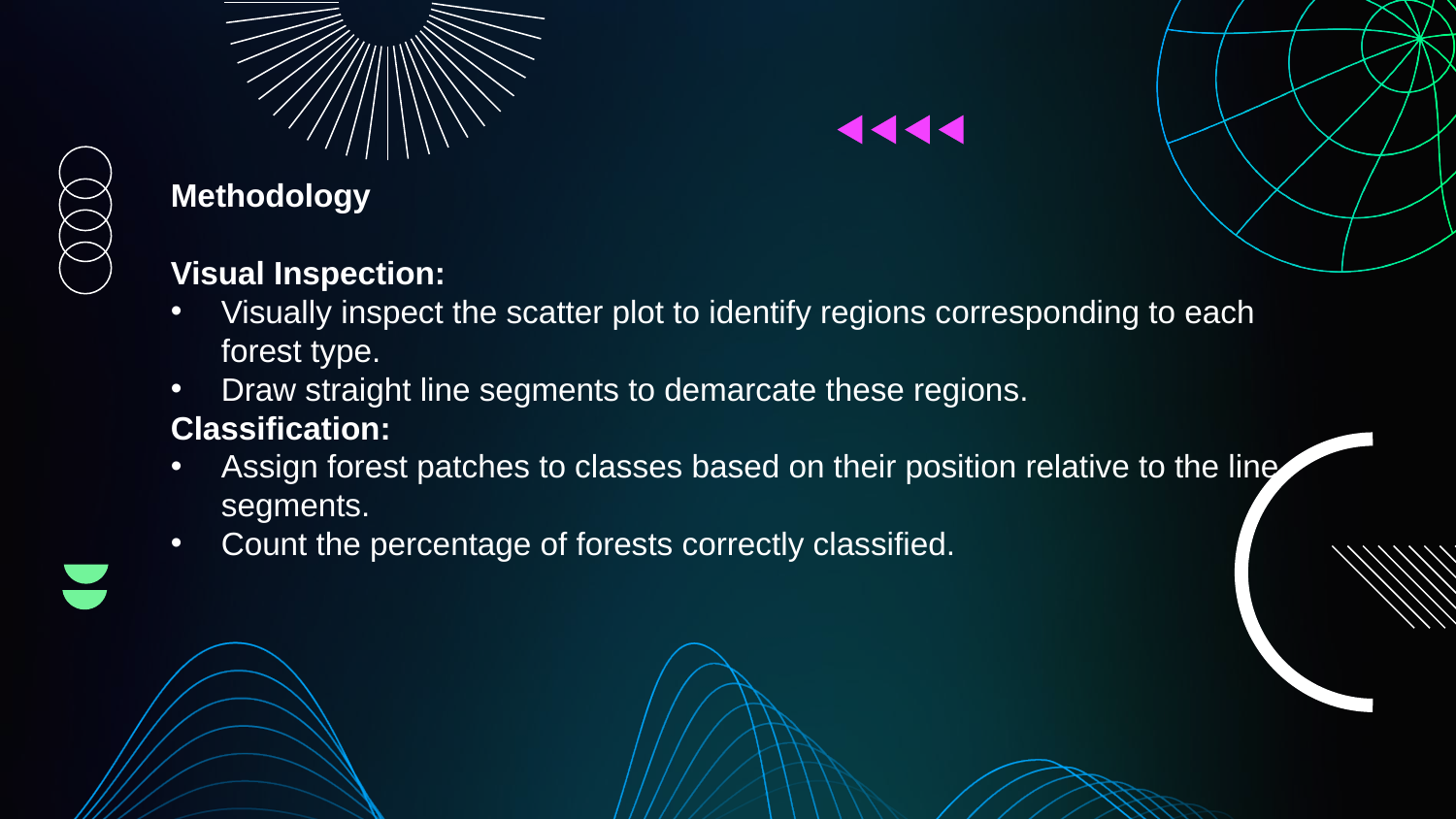

Methodology

Visual Inspection:
Visually inspect the scatter plot to identify regions corresponding to each forest type.
Draw straight line segments to demarcate these regions.
Classification:
Assign forest patches to classes based on their position relative to the line segments.
Count the percentage of forests correctly classified.